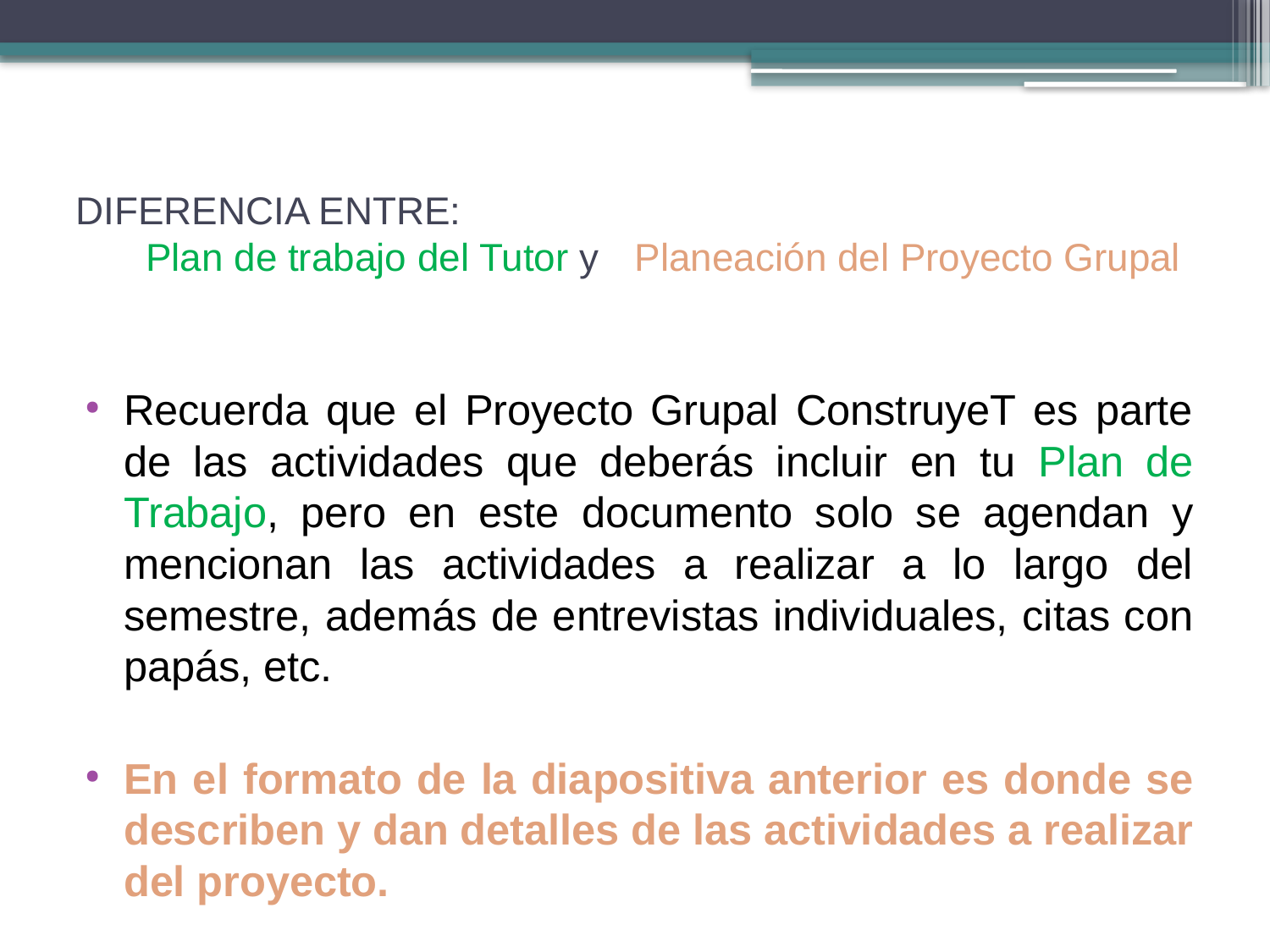

# DIFERENCIA ENTRE: Plan de trabajo del Tutor y 	Planeación del Proyecto Grupal
Recuerda que el Proyecto Grupal ConstruyeT es parte de las actividades que deberás incluir en tu Plan de Trabajo, pero en este documento solo se agendan y mencionan las actividades a realizar a lo largo del semestre, además de entrevistas individuales, citas con papás, etc.

En el formato de la diapositiva anterior es donde se describen y dan detalles de las actividades a realizar del proyecto.